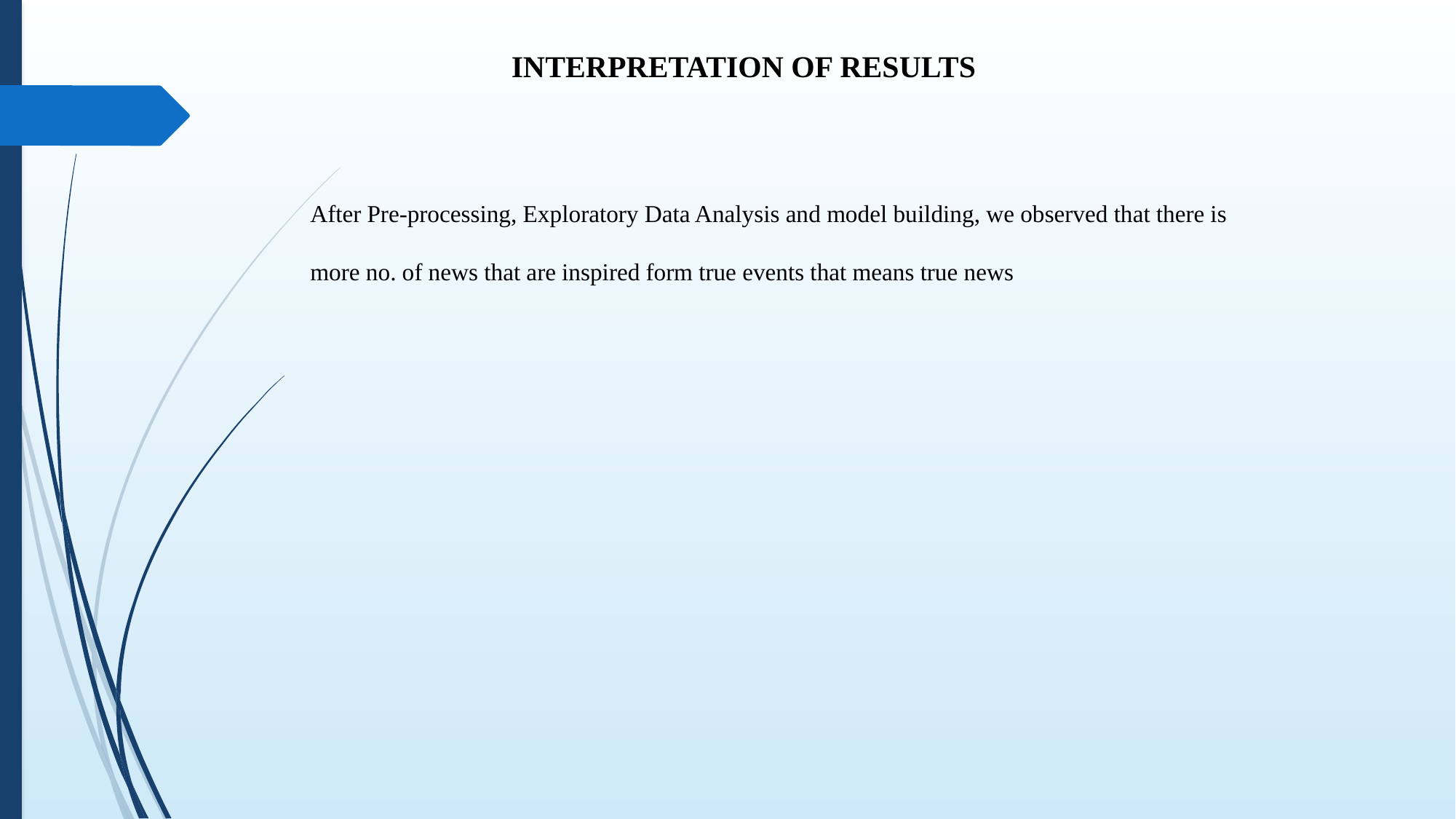

INTERPRETATION OF RESULTS
After Pre-processing, Exploratory Data Analysis and model building, we observed that there is more no. of news that are inspired form true events that means true news